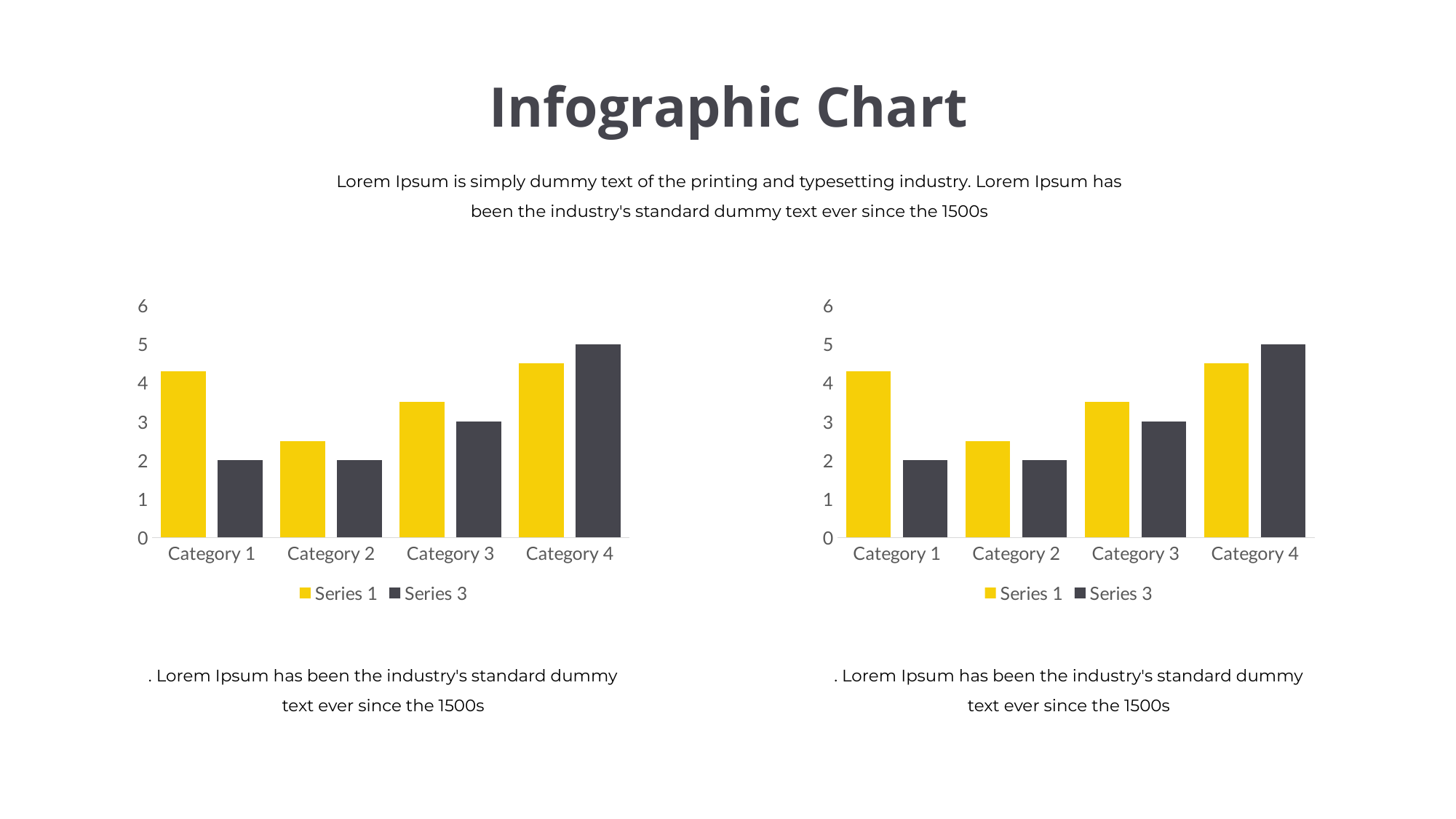

Infographic Chart
Lorem Ipsum is simply dummy text of the printing and typesetting industry. Lorem Ipsum has been the industry's standard dummy text ever since the 1500s

### Chart

| Category | Series 1 | Series 3 |
|---|---|---|
| Category 1 | 4.3 | 2.0 |
| Category 2 | 2.5 | 2.0 |
| Category 3 | 3.5 | 3.0 |
| Category 4 | 4.5 | 5.0 |

### Chart

| Category | Series 1 | Series 3 |
|---|---|---|
| Category 1 | 4.3 | 2.0 |
| Category 2 | 2.5 | 2.0 |
| Category 3 | 3.5 | 3.0 |
| Category 4 | 4.5 | 5.0 |
. Lorem Ipsum has been the industry's standard dummy text ever since the 1500s
. Lorem Ipsum has been the industry's standard dummy text ever since the 1500s